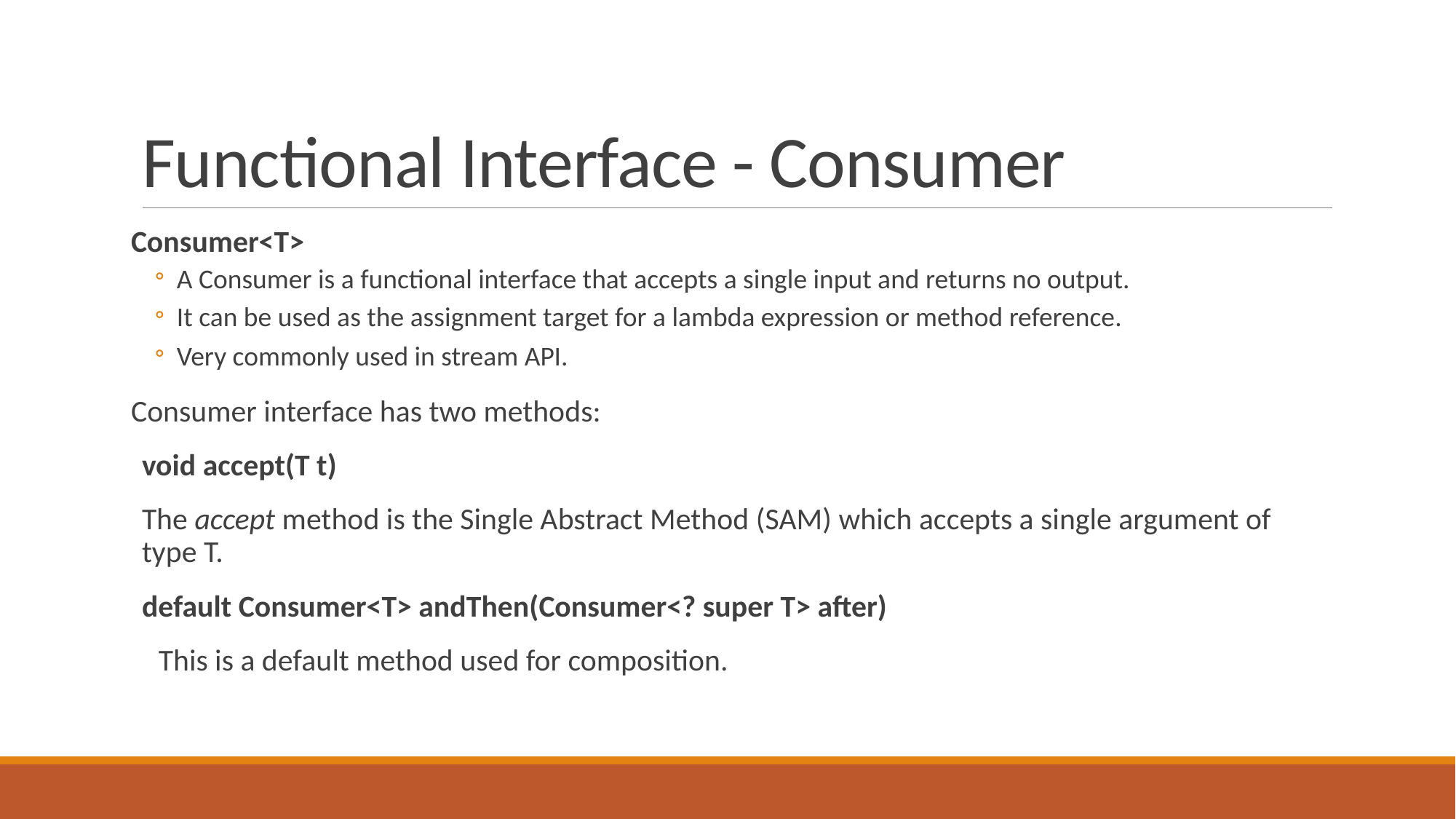

# Functional Interface - Consumer
Consumer<T>
A Consumer is a functional interface that accepts a single input and returns no output.
It can be used as the assignment target for a lambda expression or method reference.
Very commonly used in stream API.
Consumer interface has two methods:
void accept(T t)
 	The accept method is the Single Abstract Method (SAM) which accepts a single argument of type T.
default Consumer<T> andThen(Consumer<? super T> after)
    This is a default method used for composition.